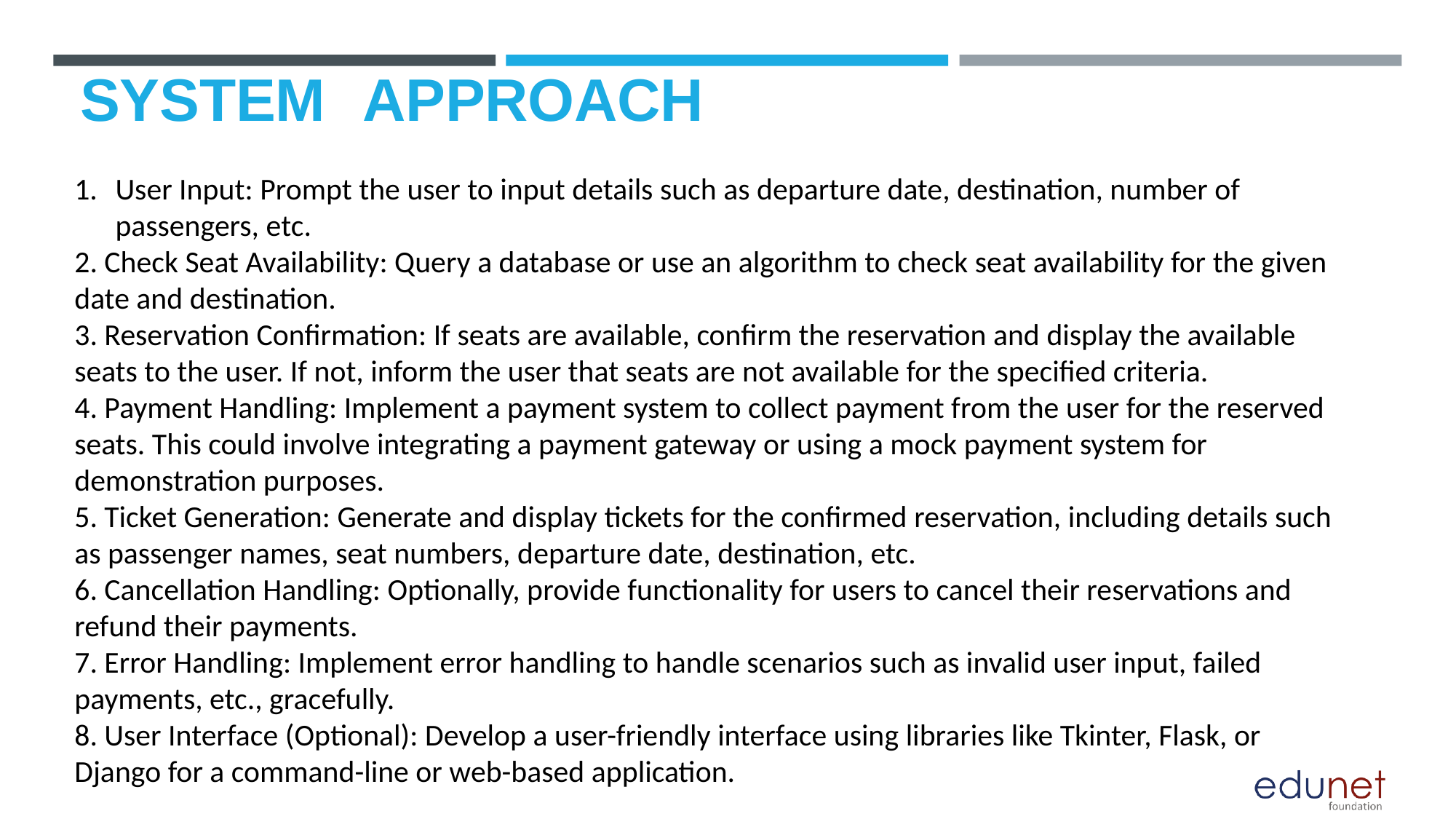

# SYSTEM	APPROACH
User Input: Prompt the user to input details such as departure date, destination, number of passengers, etc.
2. Check Seat Availability: Query a database or use an algorithm to check seat availability for the given date and destination.
3. Reservation Confirmation: If seats are available, confirm the reservation and display the available seats to the user. If not, inform the user that seats are not available for the specified criteria.
4. Payment Handling: Implement a payment system to collect payment from the user for the reserved seats. This could involve integrating a payment gateway or using a mock payment system for demonstration purposes.
5. Ticket Generation: Generate and display tickets for the confirmed reservation, including details such as passenger names, seat numbers, departure date, destination, etc.
6. Cancellation Handling: Optionally, provide functionality for users to cancel their reservations and refund their payments.
7. Error Handling: Implement error handling to handle scenarios such as invalid user input, failed payments, etc., gracefully.
8. User Interface (Optional): Develop a user-friendly interface using libraries like Tkinter, Flask, or Django for a command-line or web-based application.